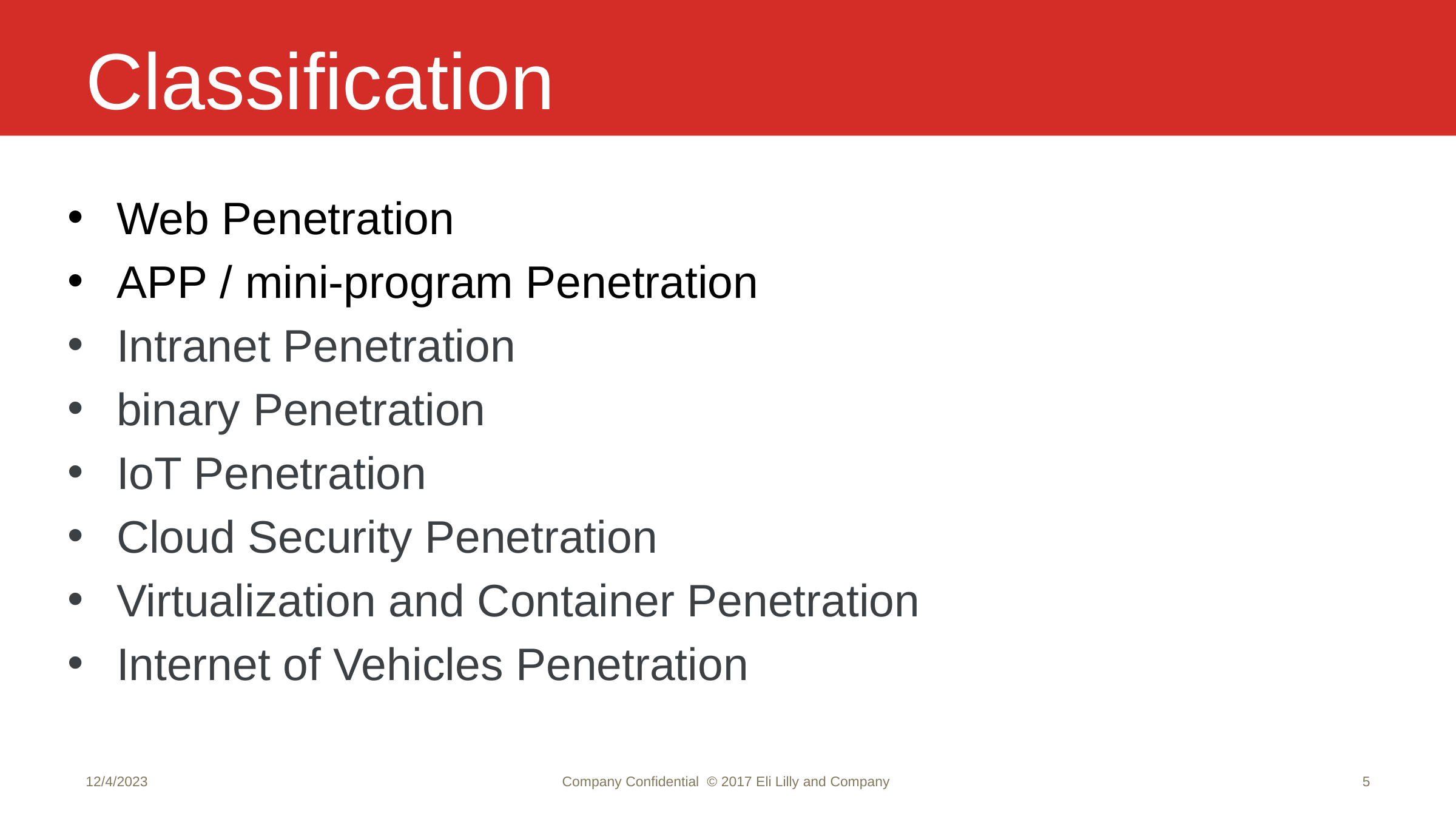

# Classification
Web Penetration
APP / mini-program Penetration
Intranet Penetration
binary Penetration
IoT Penetration
Cloud Security Penetration
Virtualization and Container Penetration
Internet of Vehicles Penetration

12/4/2023
Company Confidential  © 2017 Eli Lilly and Company
5